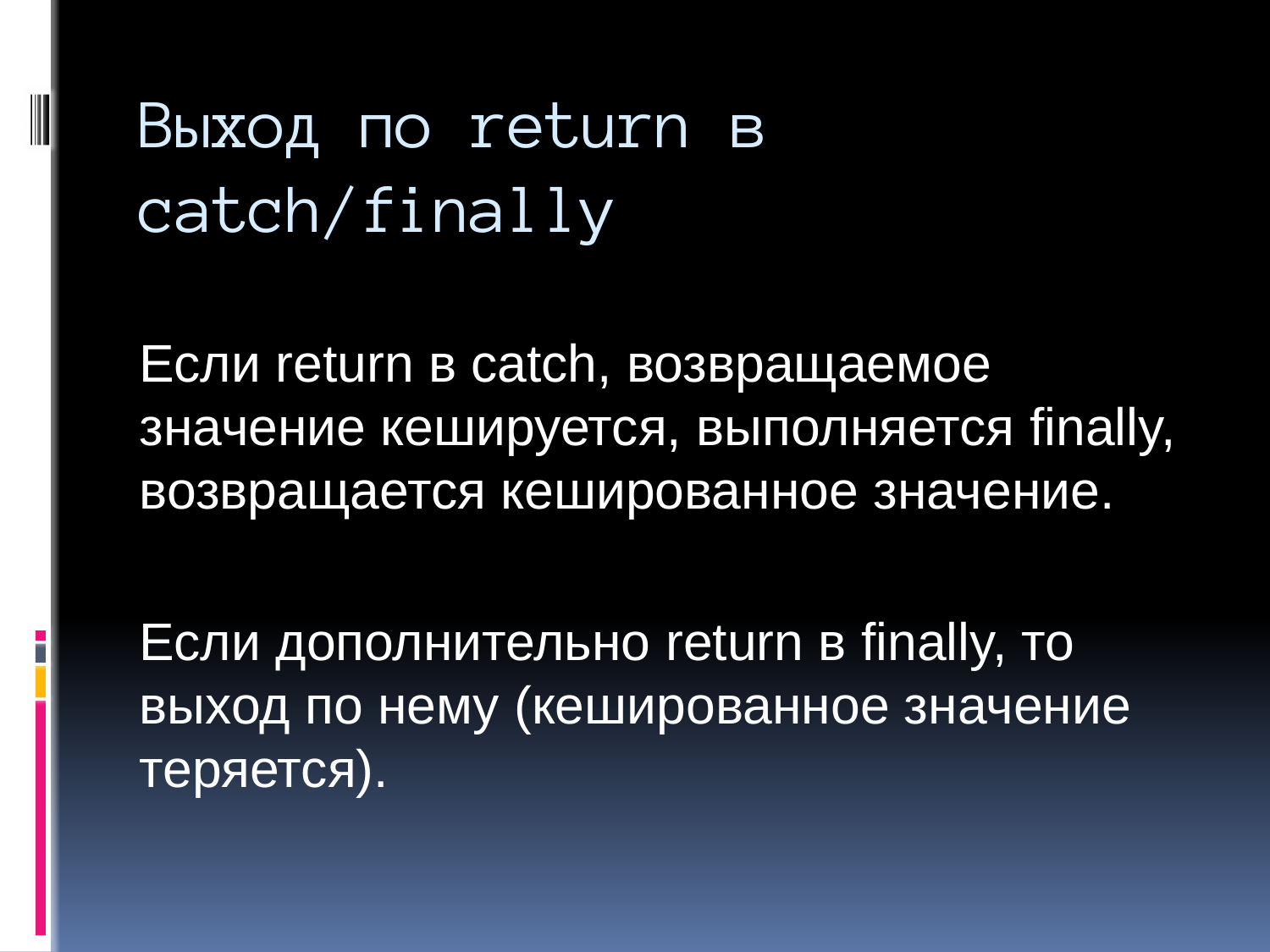

# Выход по return в catch/finally

Если return в catch, возвращаемое значение кешируется, выполняется finally, возвращается кешированное значение.

Если дополнительно return в finally, то выход по нему (кешированное значение теряется).